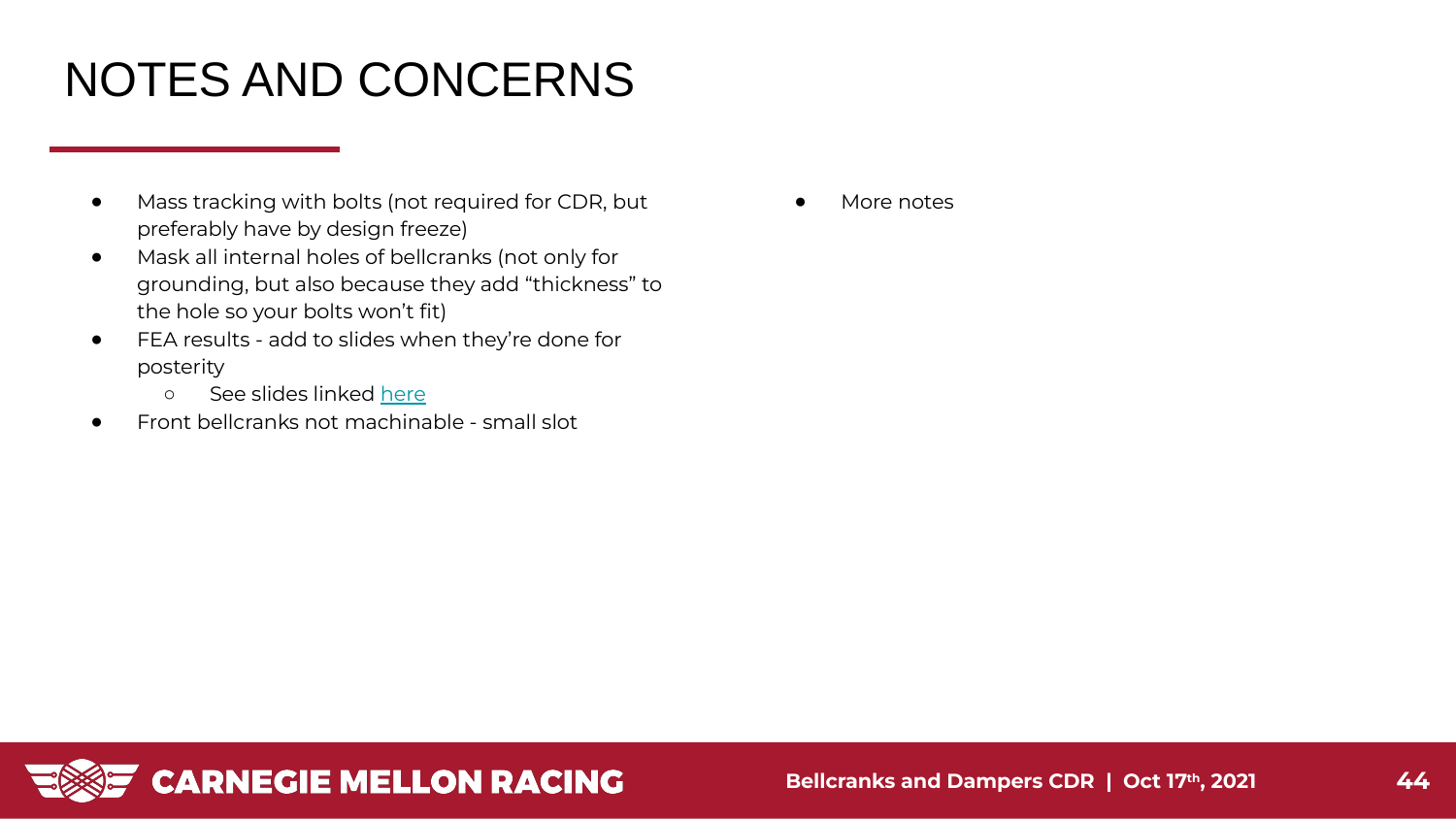

# NOTES AND CONCERNS
Mass tracking with bolts (not required for CDR, but preferably have by design freeze)
Mask all internal holes of bellcranks (not only for grounding, but also because they add “thickness” to the hole so your bolts won’t fit)
FEA results - add to slides when they’re done for posterity
See slides linked here
Front bellcranks not machinable - small slot
More notes
44